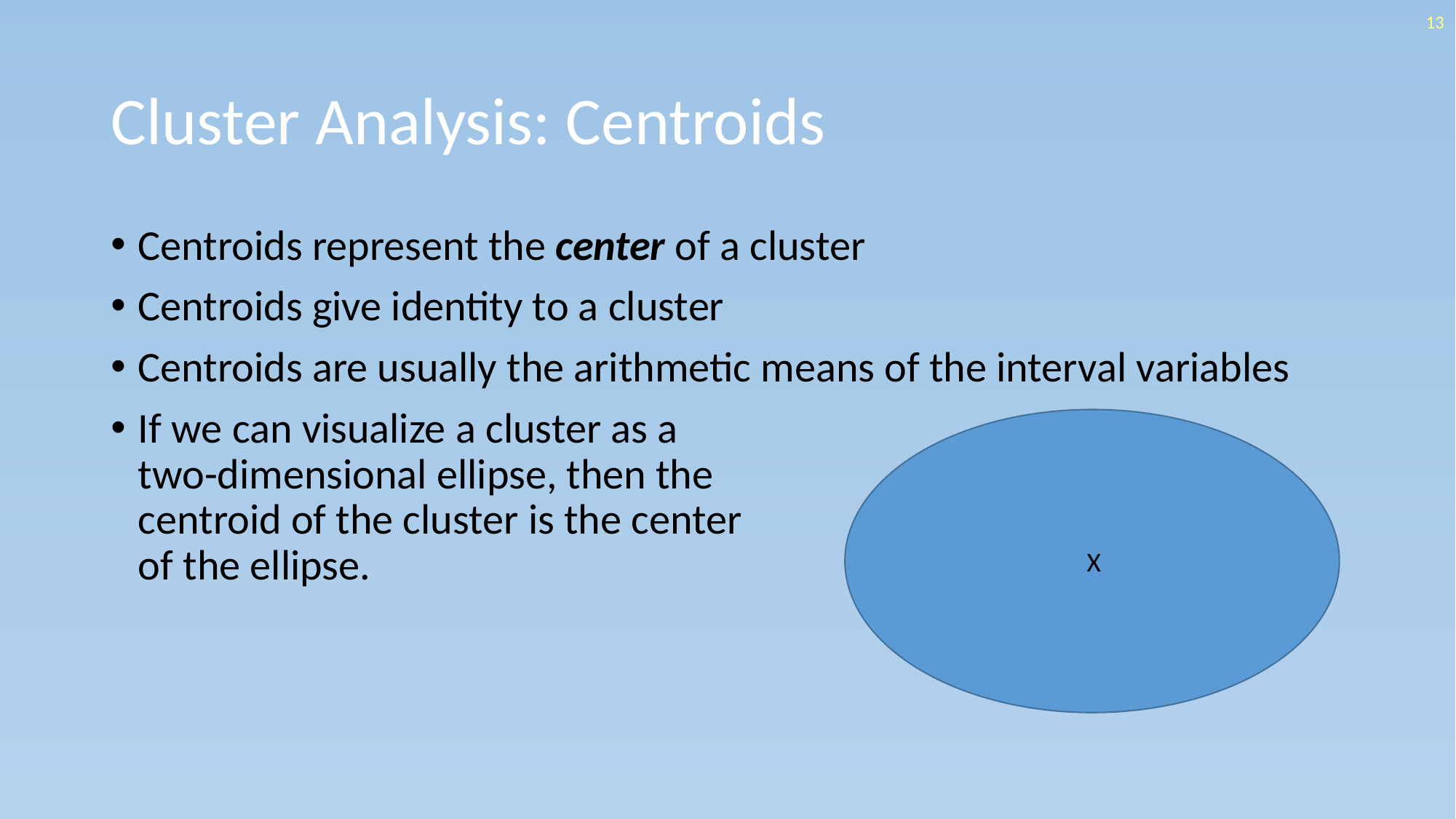

13
# Cluster Analysis: Centroids
Centroids represent the center of a cluster
Centroids give identity to a cluster
Centroids are usually the arithmetic means of the interval variables
If we can visualize a cluster as a
two-dimensional ellipse, then the
centroid of the cluster is the center
of the ellipse.

X